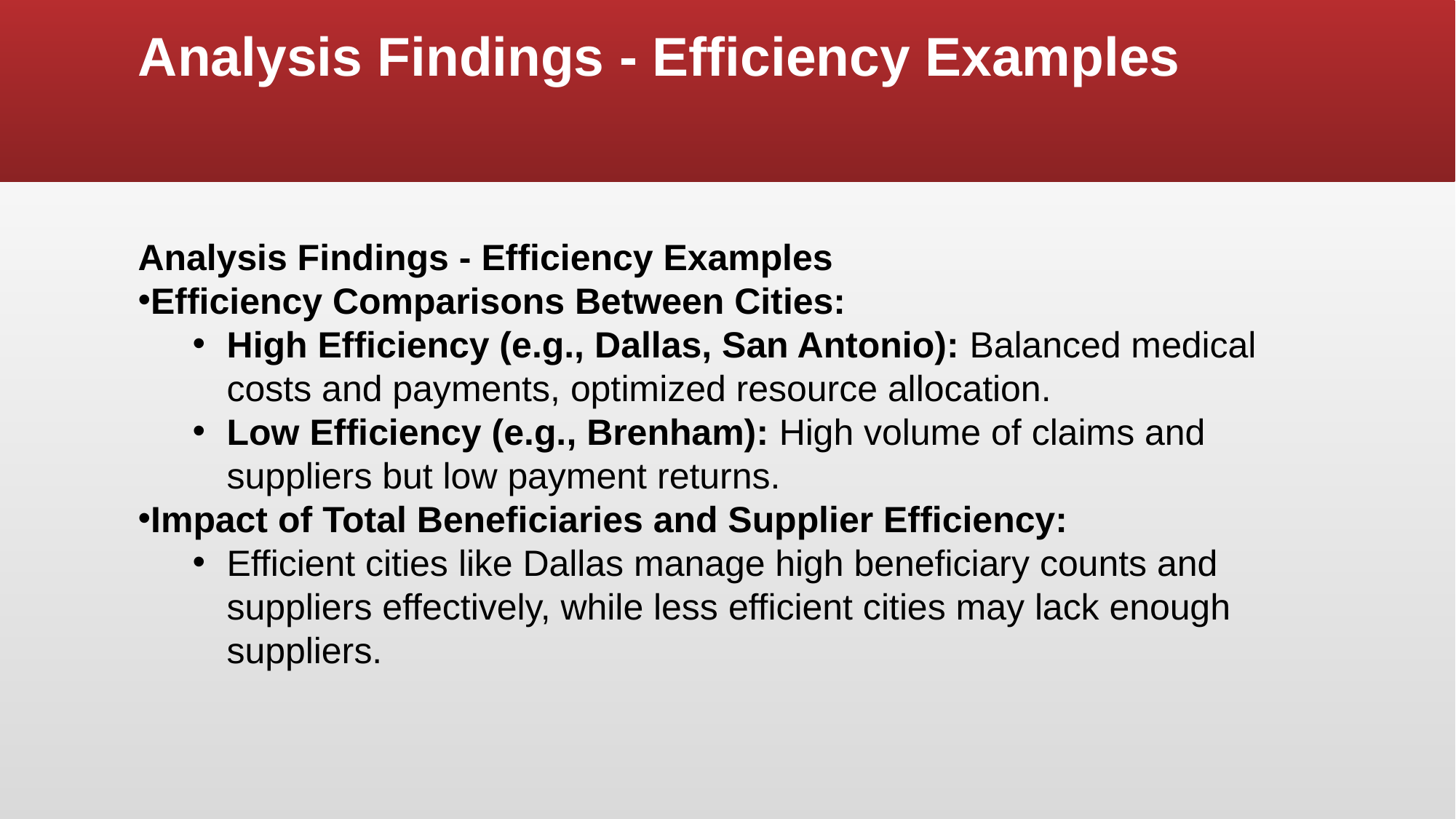

# Analysis Findings - Efficiency Examples
Analysis Findings - Efficiency Examples
Efficiency Comparisons Between Cities:
High Efficiency (e.g., Dallas, San Antonio): Balanced medical costs and payments, optimized resource allocation.
Low Efficiency (e.g., Brenham): High volume of claims and suppliers but low payment returns.
Impact of Total Beneficiaries and Supplier Efficiency:
Efficient cities like Dallas manage high beneficiary counts and suppliers effectively, while less efficient cities may lack enough suppliers.